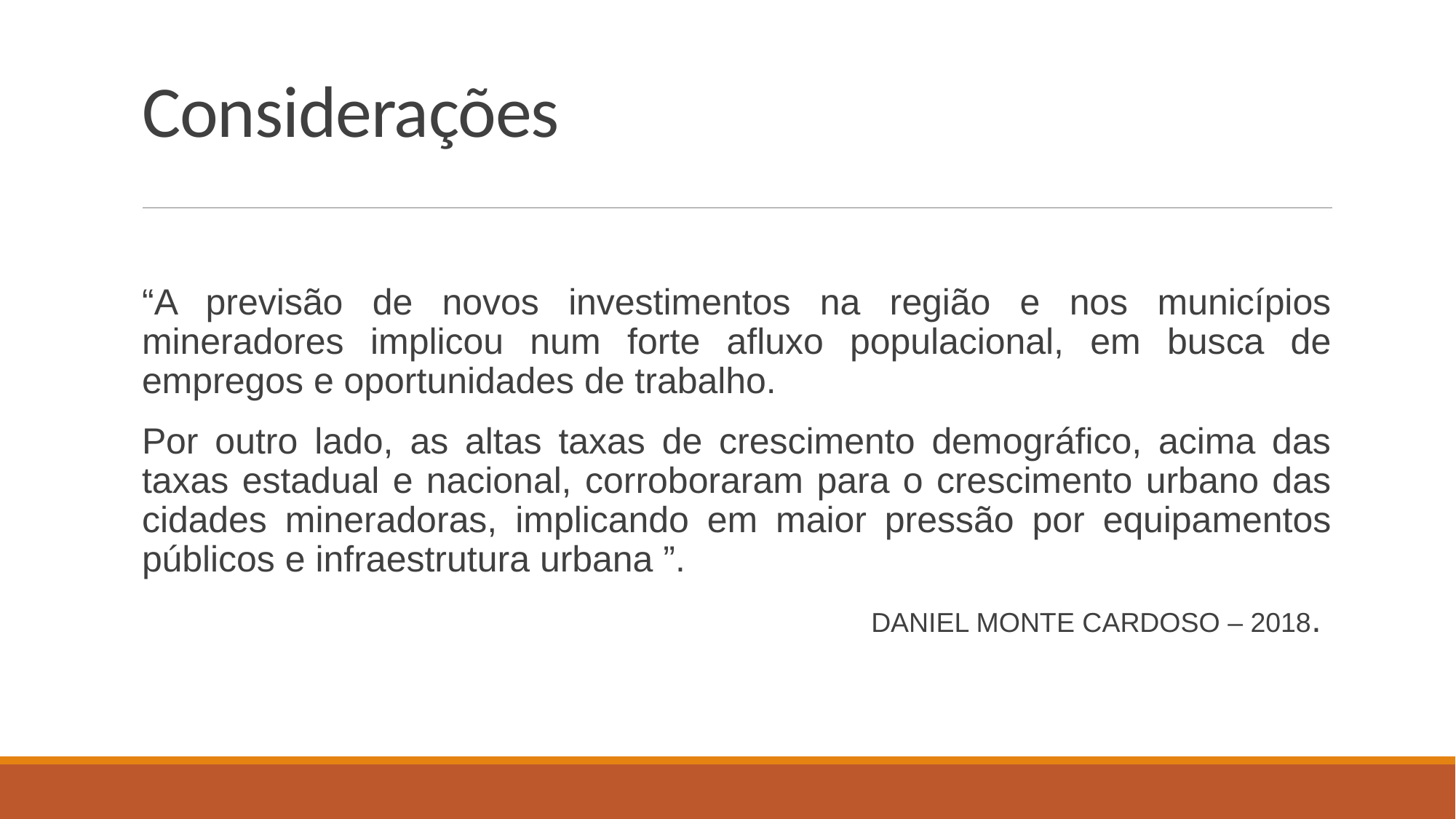

# Considerações

“A previsão de novos investimentos na região e nos municípios mineradores implicou num forte afluxo populacional, em busca de empregos e oportunidades de trabalho.
Por outro lado, as altas taxas de crescimento demográfico, acima das taxas estadual e nacional, corroboraram para o crescimento urbano das cidades mineradoras, implicando em maior pressão por equipamentos públicos e infraestrutura urbana ”.
DANIEL MONTE CARDOSO – 2018.